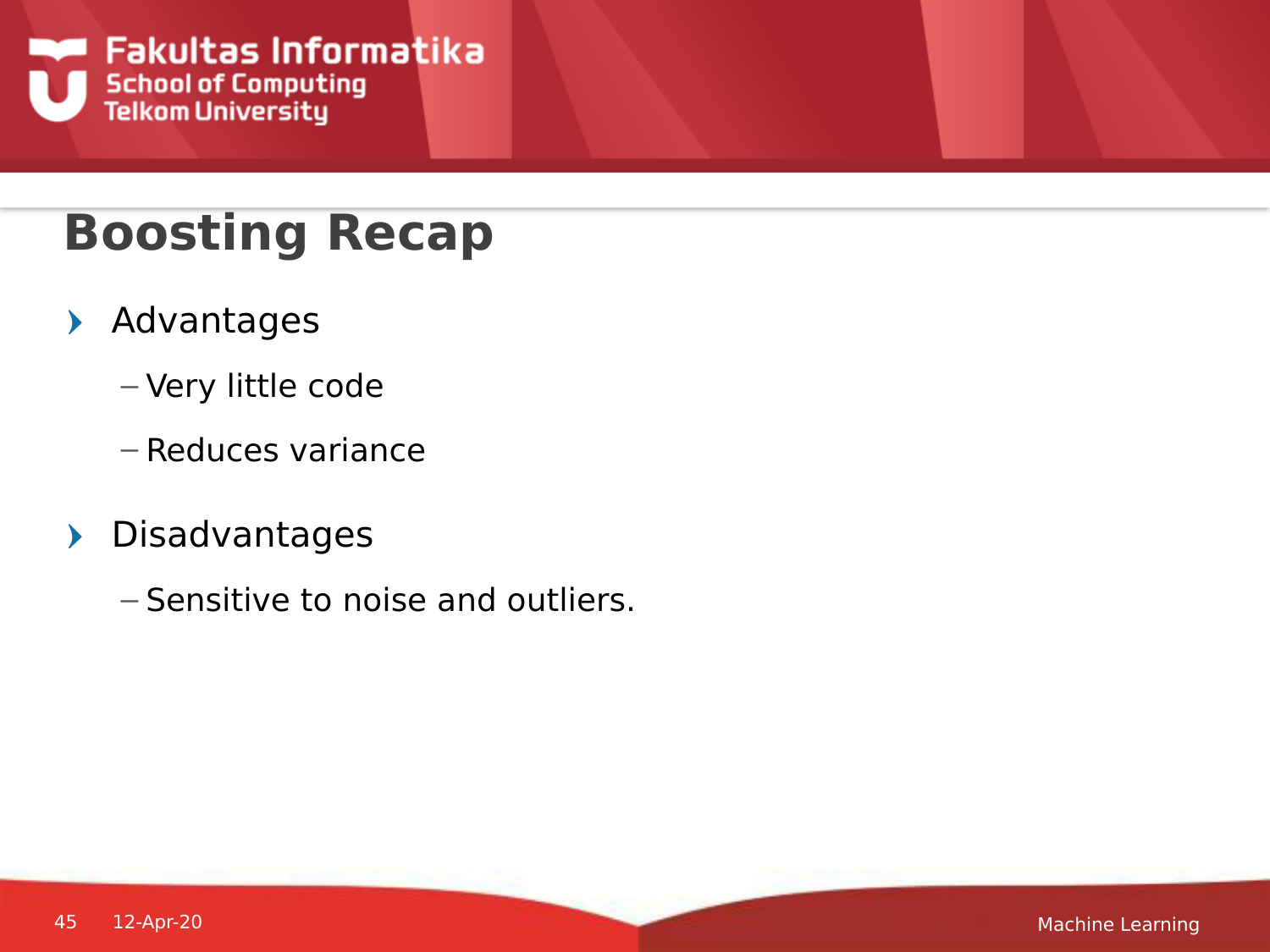

# Boosting Recap
Advantages
Very little code
Reduces variance
Disadvantages
Sensitive to noise and outliers.
Machine Learning
45
12-Apr-20